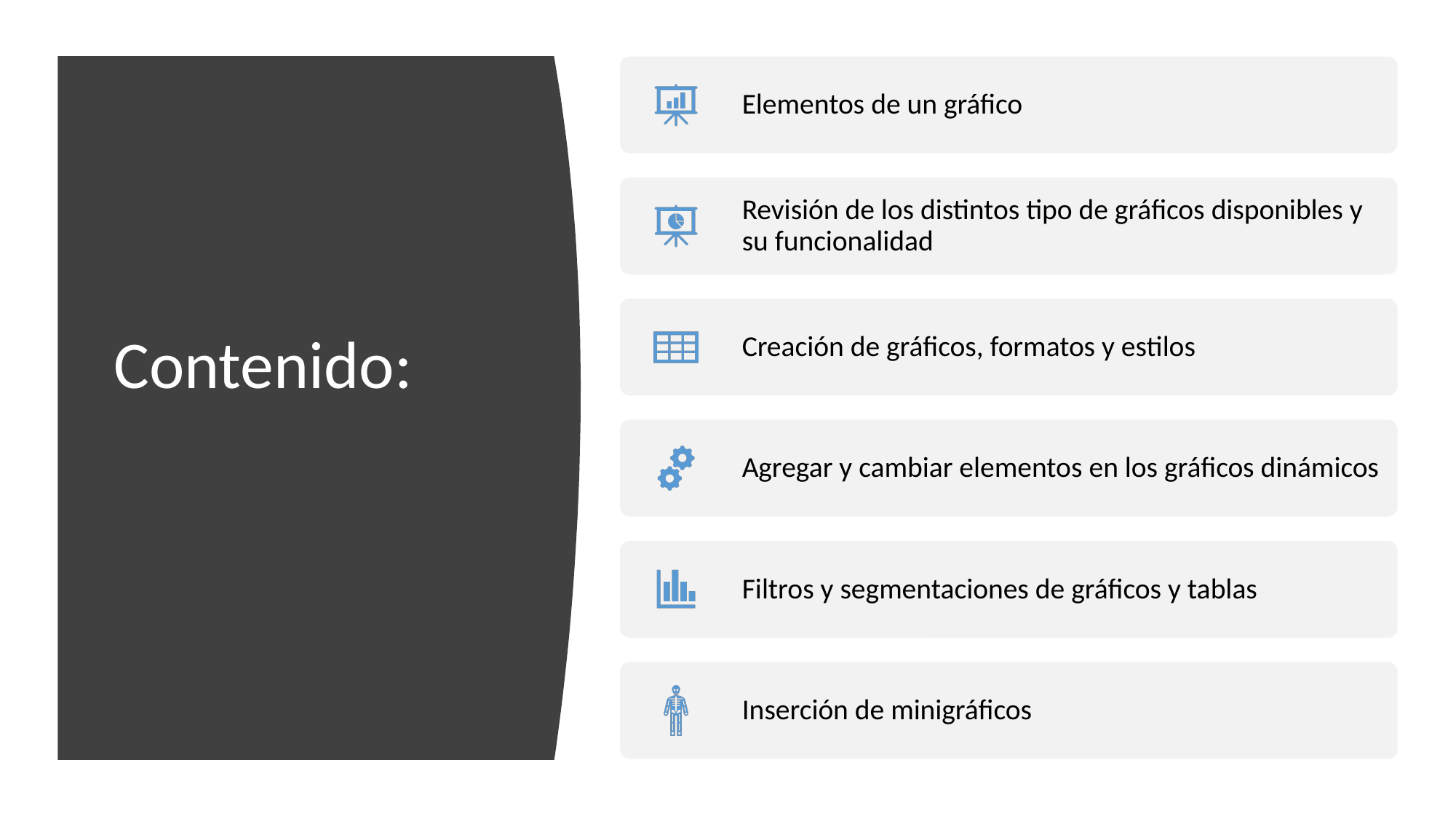

Elementos de un gráfico
Revisión de los distintos tipo de gráficos disponibles y su funcionalidad
Creación de gráficos, formatos y estilos
Agregar y cambiar elementos en los gráficos dinámicos
Filtros y segmentaciones de gráficos y tablas
Inserción de minigráficos

# Contenido: